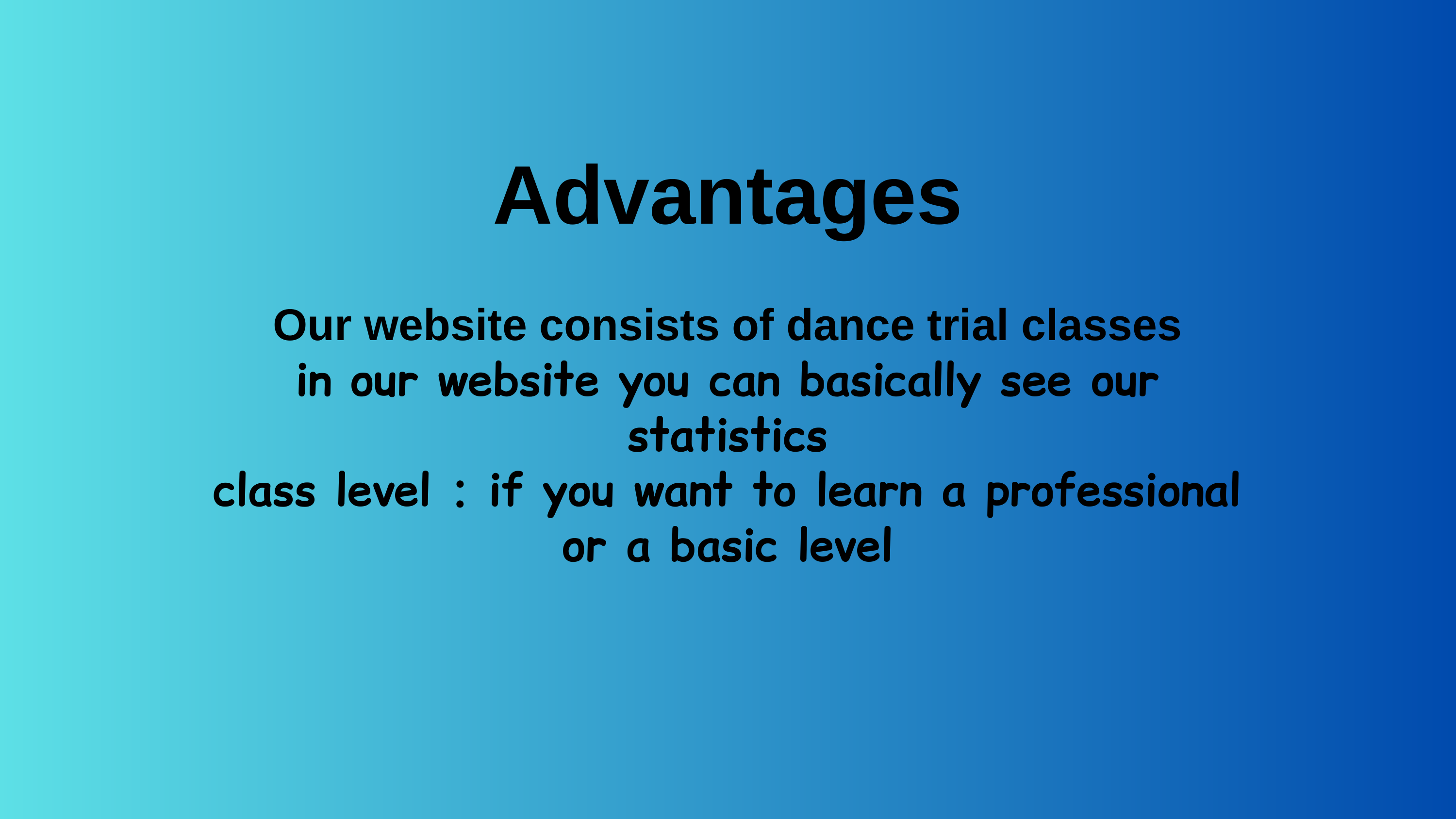

Advantages
Our website consists of dance trial classes
in our website you can basically see our statistics
class level : if you want to learn a professional or a basic level